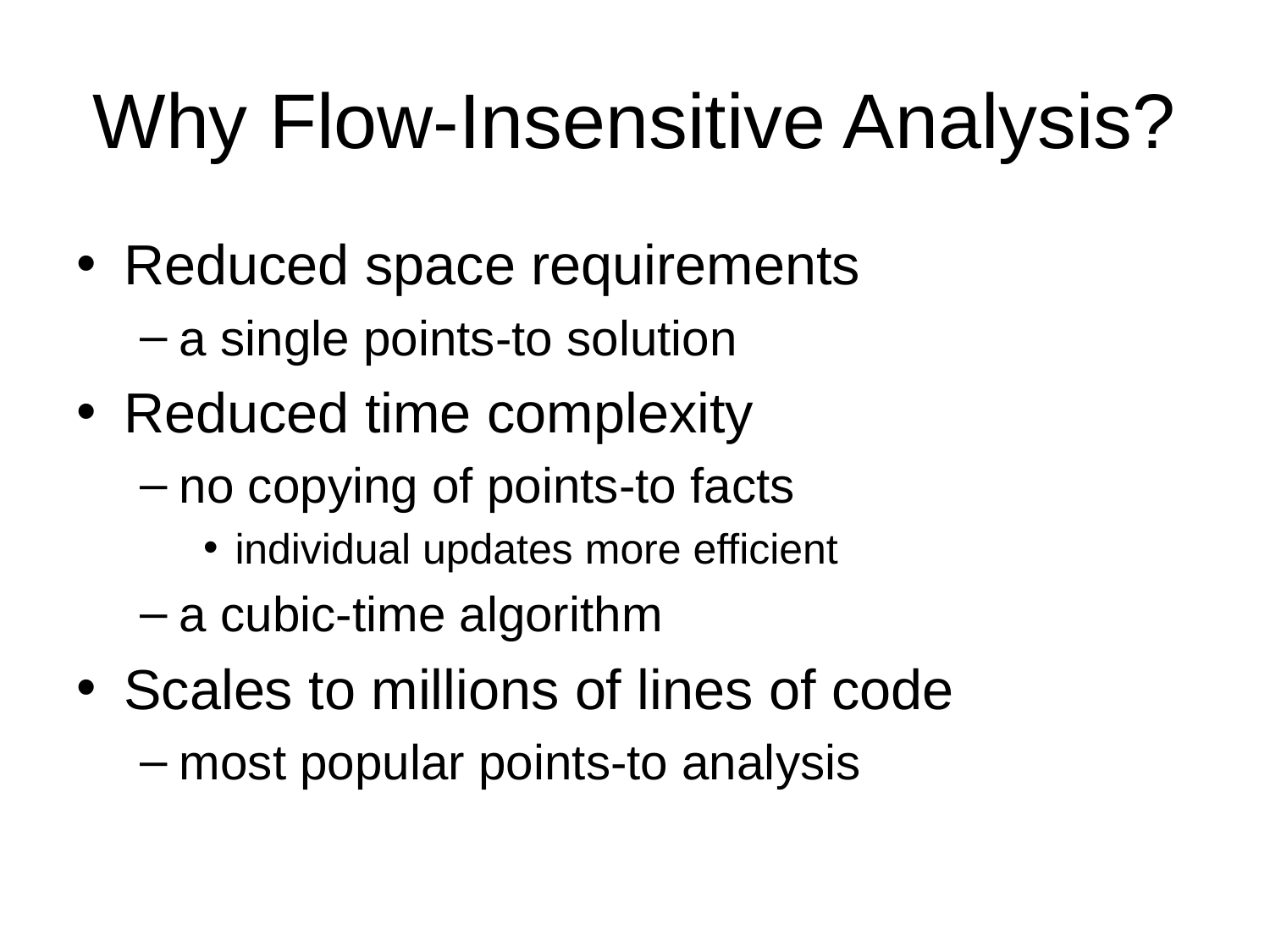

# Why Flow-Insensitive Analysis?
Reduced space requirements
a single points-to solution
Reduced time complexity
no copying of points-to facts
individual updates more efficient
a cubic-time algorithm
Scales to millions of lines of code
most popular points-to analysis